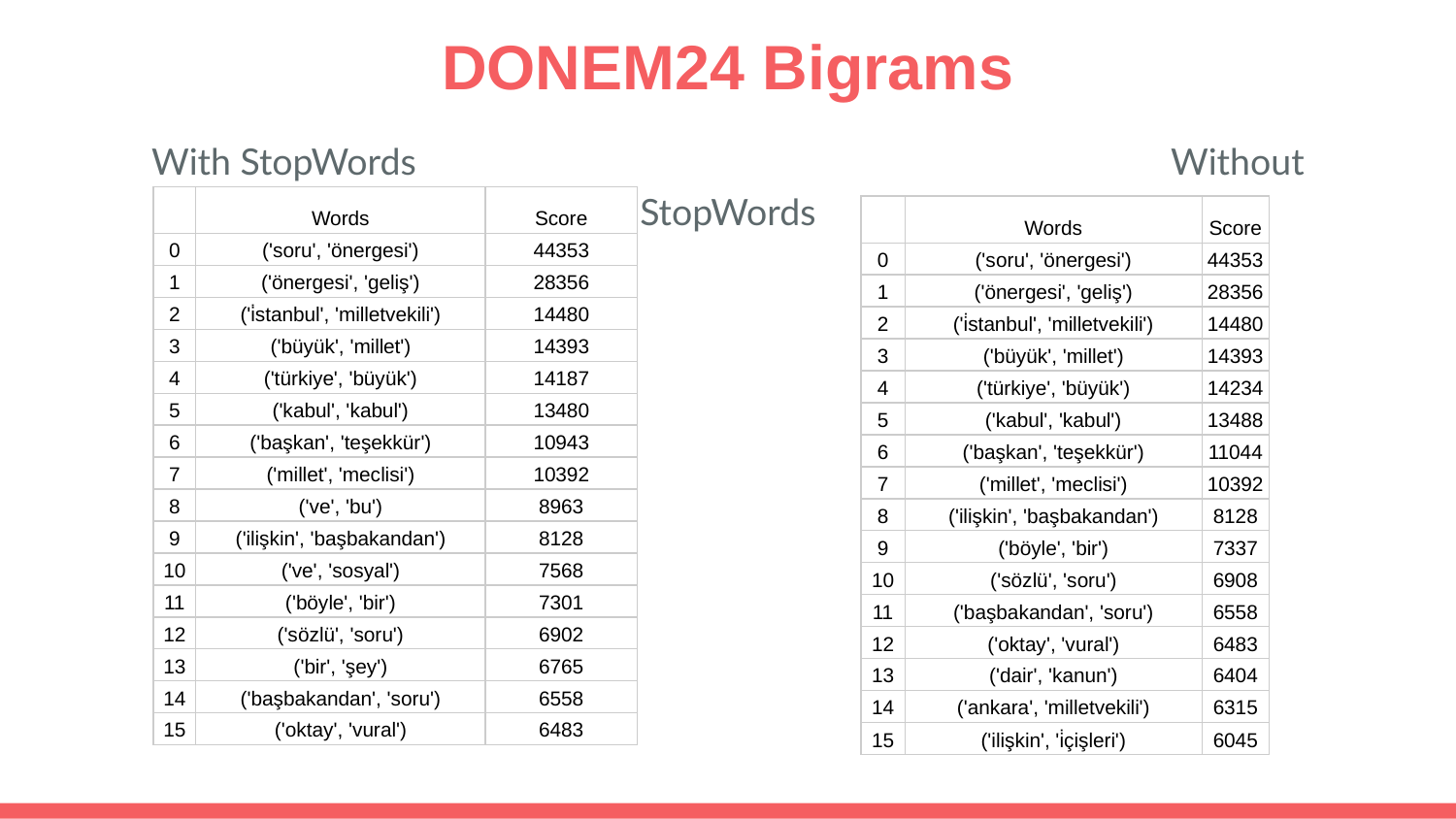

# DONEM24 Bigrams

With StopWords						Without StopWords

|  | Words | Score |
| --- | --- | --- |
| 0 | ('soru', 'önergesi') | 44353 |
| 1 | ('önergesi', 'geliş') | 28356 |
| 2 | ('i̇stanbul', 'milletvekili') | 14480 |
| 3 | ('büyük', 'millet') | 14393 |
| 4 | ('türkiye', 'büyük') | 14187 |
| 5 | ('kabul', 'kabul') | 13480 |
| 6 | ('başkan', 'teşekkür') | 10943 |
| 7 | ('millet', 'meclisi') | 10392 |
| 8 | ('ve', 'bu') | 8963 |
| 9 | ('ilişkin', 'başbakandan') | 8128 |
| 10 | ('ve', 'sosyal') | 7568 |
| 11 | ('böyle', 'bir') | 7301 |
| 12 | ('sözlü', 'soru') | 6902 |
| 13 | ('bir', 'şey') | 6765 |
| 14 | ('başbakandan', 'soru') | 6558 |
| 15 | ('oktay', 'vural') | 6483 |
|  | Words | Score |
| --- | --- | --- |
| 0 | ('soru', 'önergesi') | 44353 |
| 1 | ('önergesi', 'geliş') | 28356 |
| 2 | ('i̇stanbul', 'milletvekili') | 14480 |
| 3 | ('büyük', 'millet') | 14393 |
| 4 | ('türkiye', 'büyük') | 14234 |
| 5 | ('kabul', 'kabul') | 13488 |
| 6 | ('başkan', 'teşekkür') | 11044 |
| 7 | ('millet', 'meclisi') | 10392 |
| 8 | ('ilişkin', 'başbakandan') | 8128 |
| 9 | ('böyle', 'bir') | 7337 |
| 10 | ('sözlü', 'soru') | 6908 |
| 11 | ('başbakandan', 'soru') | 6558 |
| 12 | ('oktay', 'vural') | 6483 |
| 13 | ('dair', 'kanun') | 6404 |
| 14 | ('ankara', 'milletvekili') | 6315 |
| 15 | ('ilişkin', 'i̇çişleri') | 6045 |